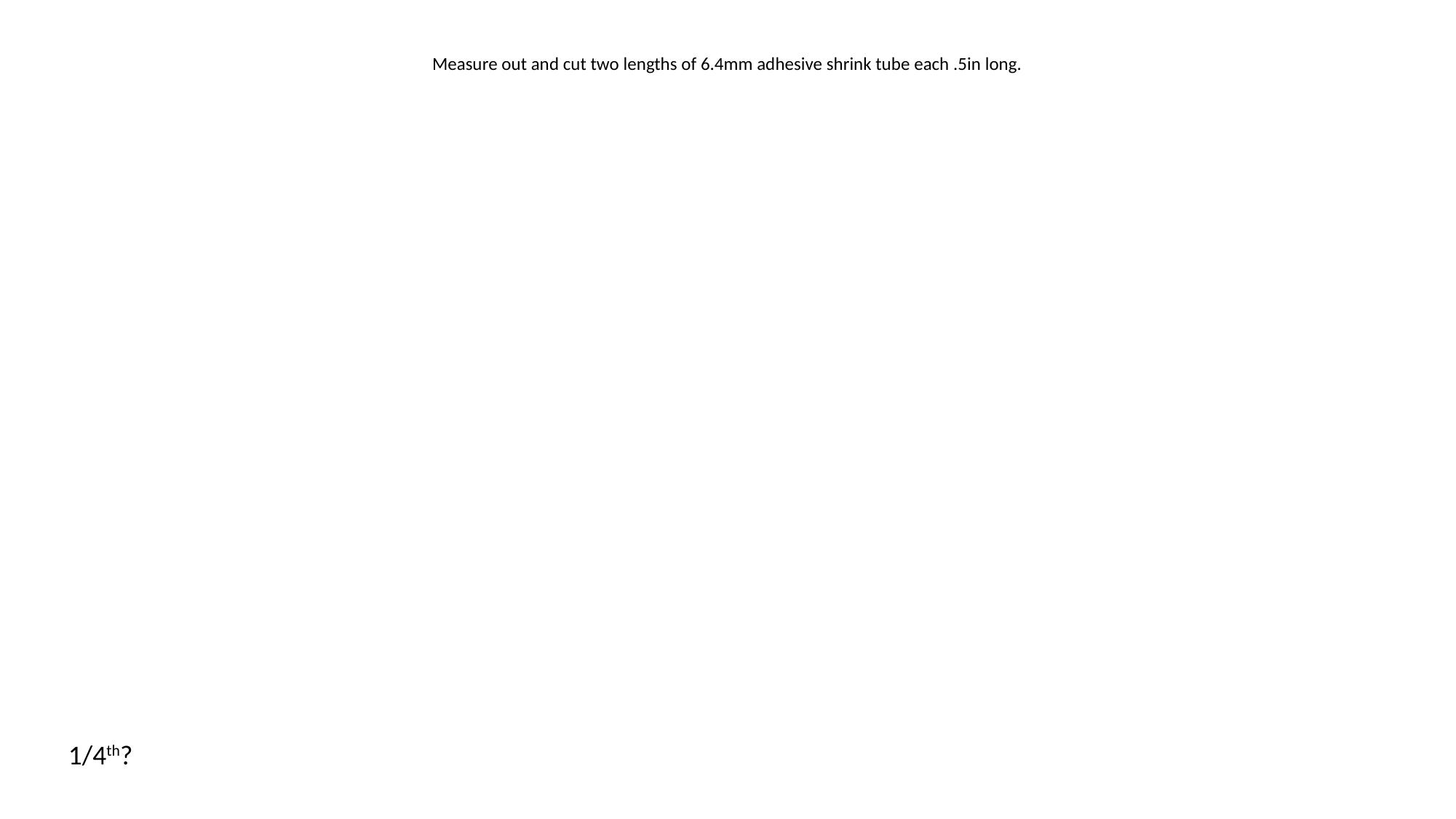

Measure out and cut two lengths of 6.4mm adhesive shrink tube each .5in long.
1/4th?